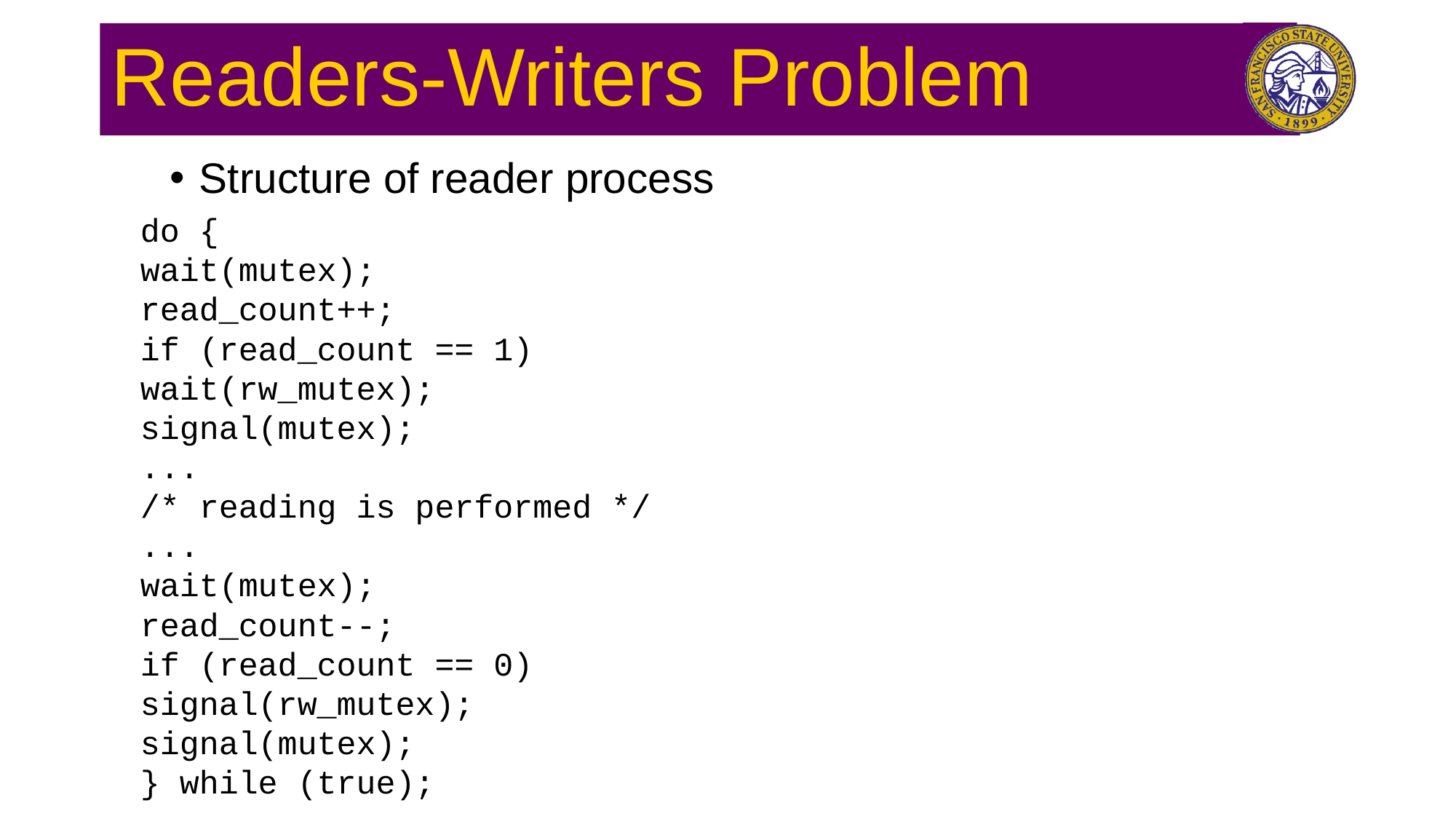

# Readers-Writers Problem
Structure of reader process

	do {
		wait(mutex);
		read_count++;
		if (read_count == 1)
			wait(rw_mutex);
		signal(mutex);
			...
		/* reading is performed */
			...
		wait(mutex);
		read_count--;
		if (read_count == 0)
			signal(rw_mutex);
		signal(mutex);
	} while (true);